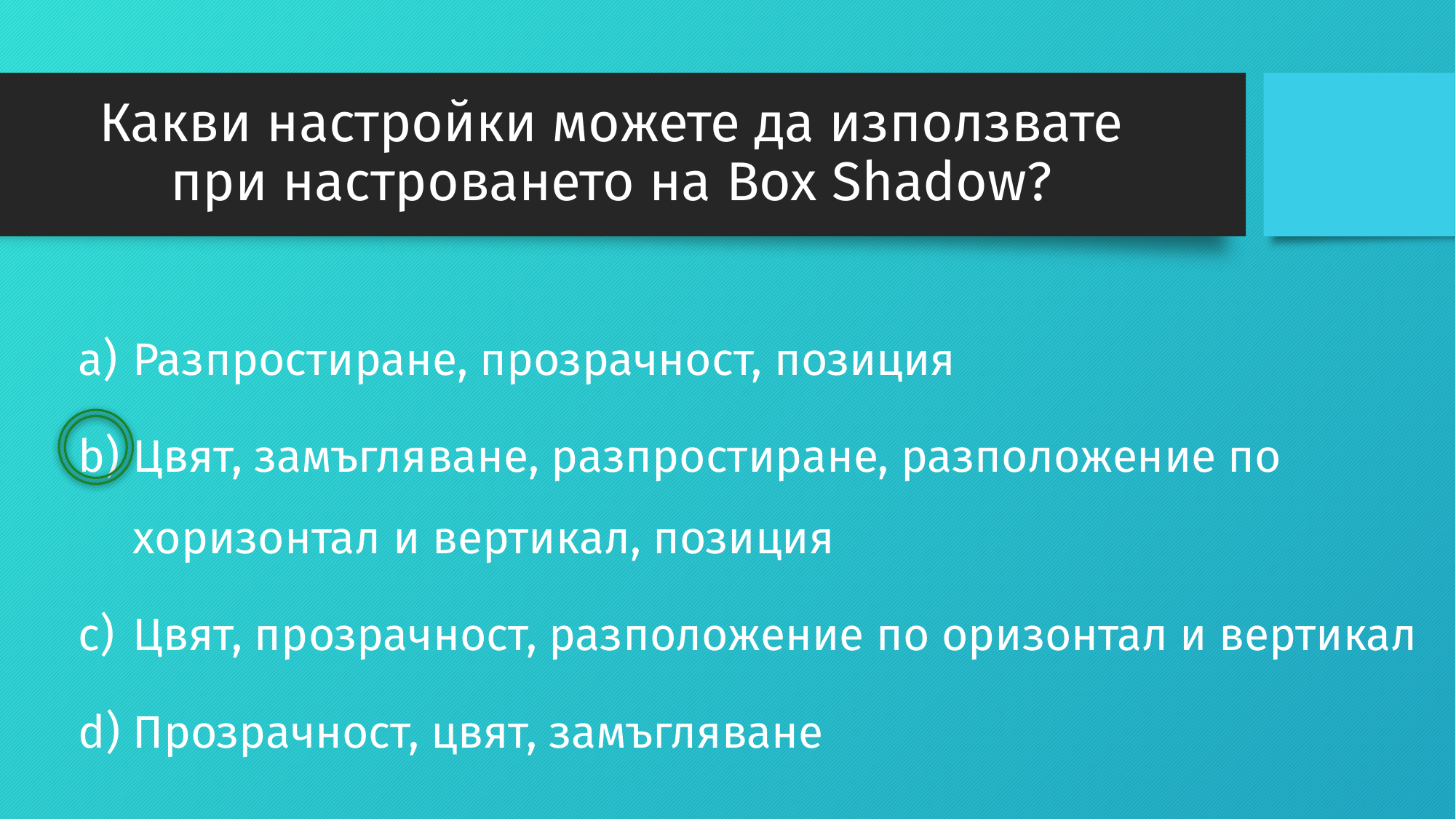

# Какви настройки можете да използвате при настроването на Box Shadow?
Разпростиране, прозрачност, позиция
Цвят, замъгляване, разпростиране, разположение по хоризонтал и вертикал, позиция
Цвят, прозрачност, разположение по оризонтал и вертикал
Прозрачност, цвят, замъгляване